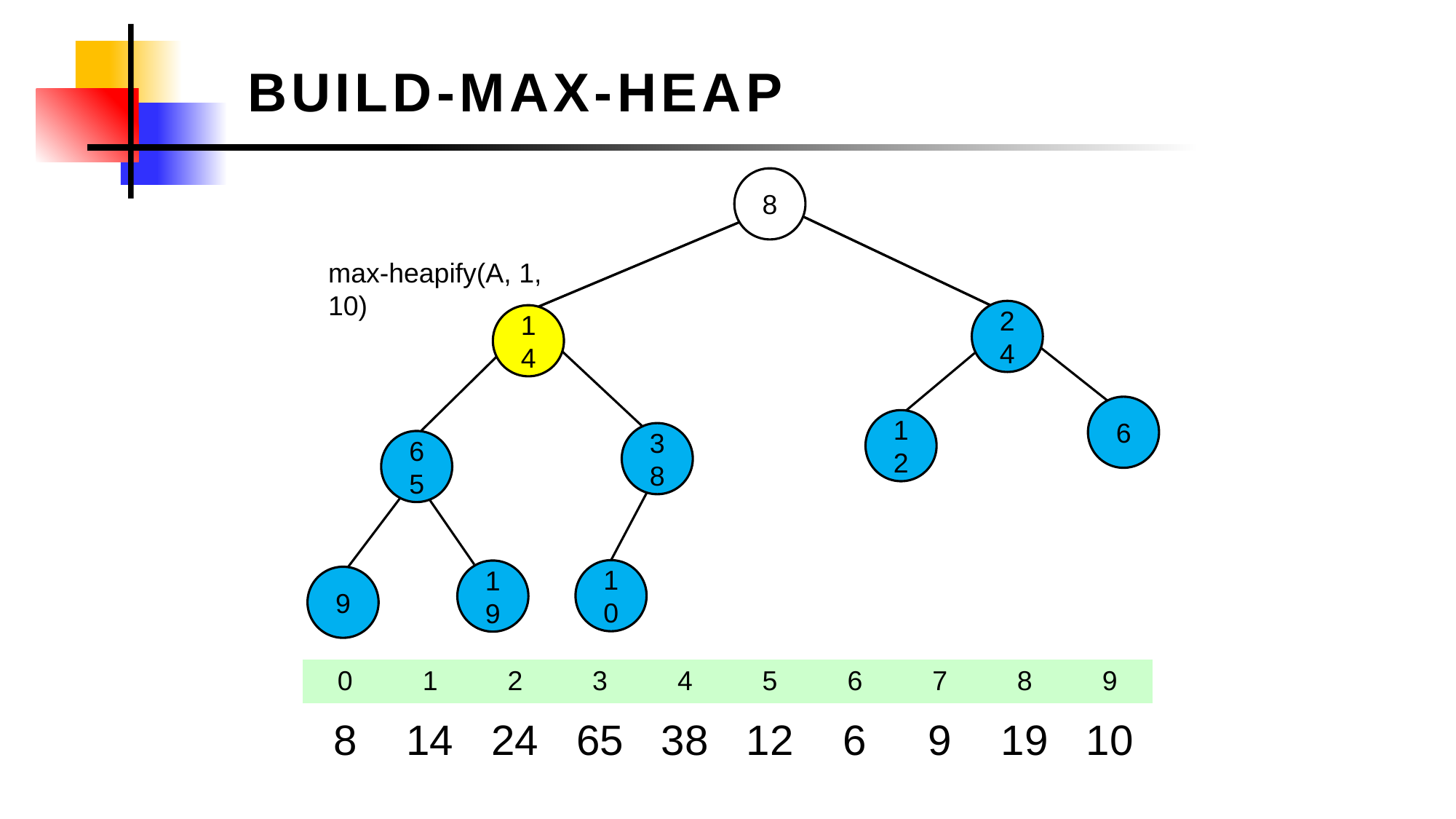

BUILD-MAX-HEAP
8
24
14
6
12
38
65
10
19
9
max-heapify(A, 1, 10)
| 0 | 1 | 2 | 3 | 4 | 5 | 6 | 7 | 8 | 9 |
| --- | --- | --- | --- | --- | --- | --- | --- | --- | --- |
| 8 | 14 | 24 | 65 | 38 | 12 | 6 | 9 | 19 | 10 |